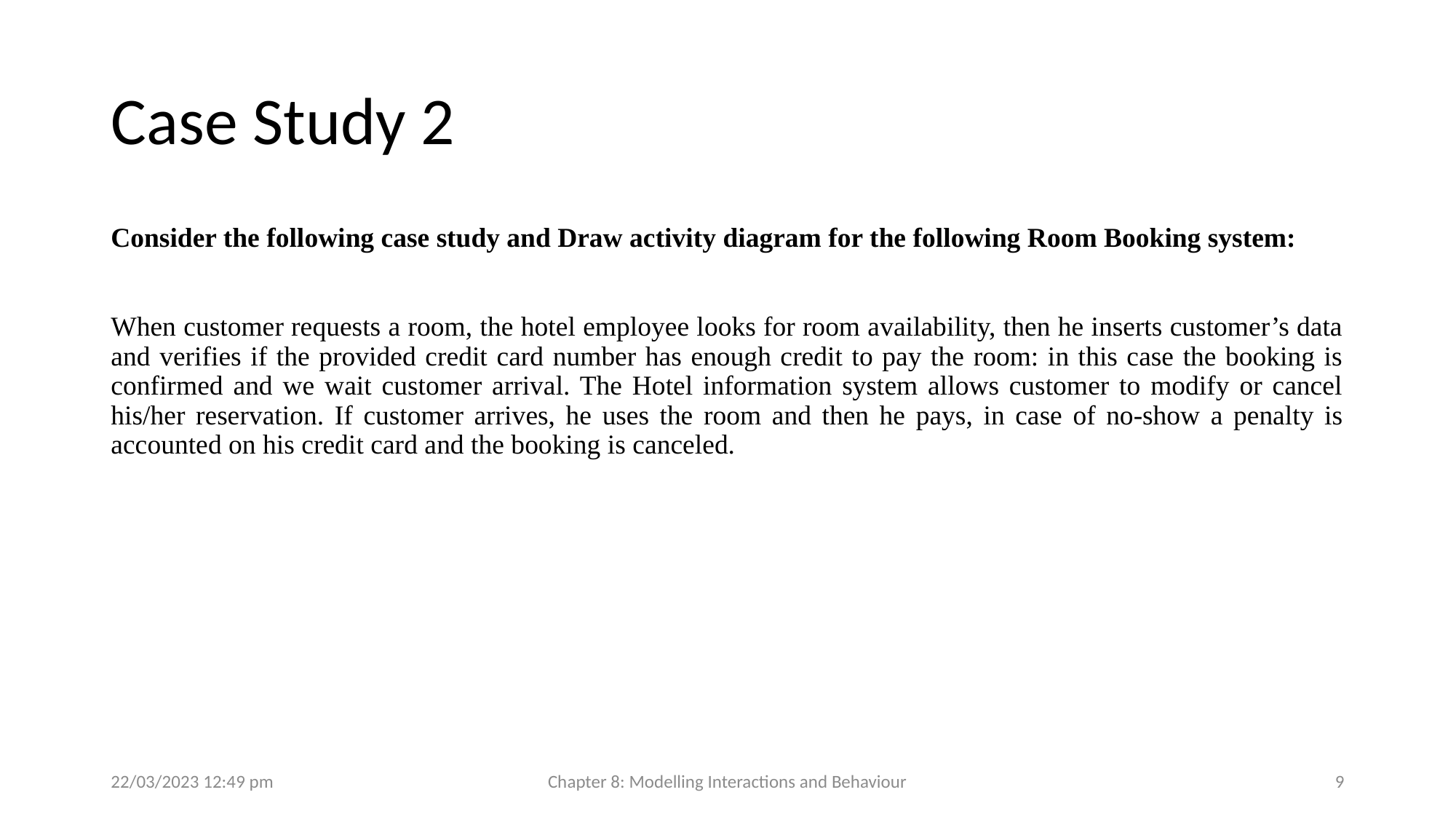

# Case Study 2
Consider the following case study and Draw activity diagram for the following Room Booking system:

When customer requests a room, the hotel employee looks for room availability, then he inserts customer’s data and verifies if the provided credit card number has enough credit to pay the room: in this case the booking is confirmed and we wait customer arrival. The Hotel information system allows customer to modify or cancel his/her reservation. If customer arrives, he uses the room and then he pays, in case of no-show a penalty is accounted on his credit card and the booking is canceled.

22/03/2023 12:49 pm
Chapter 8: Modelling Interactions and Behaviour
9